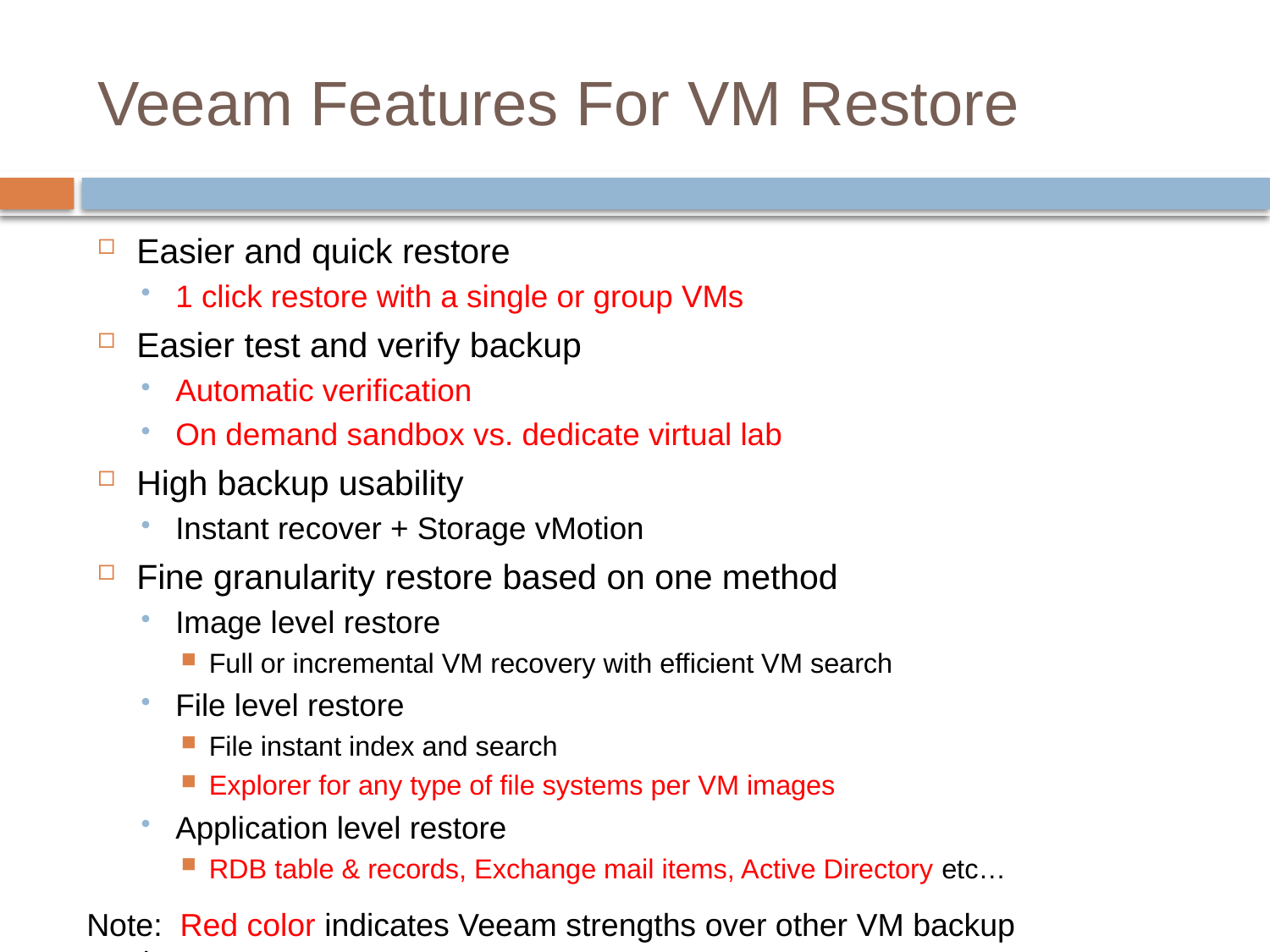

# Veeam Features For VM Restore
Easier and quick restore
1 click restore with a single or group VMs
Easier test and verify backup
Automatic verification
On demand sandbox vs. dedicate virtual lab
High backup usability
Instant recover + Storage vMotion
Fine granularity restore based on one method
Image level restore
Full or incremental VM recovery with efficient VM search
File level restore
File instant index and search
Explorer for any type of file systems per VM images
Application level restore
RDB table & records, Exchange mail items, Active Directory etc…
Note:  Red color indicates Veeam strengths over other VM backup products